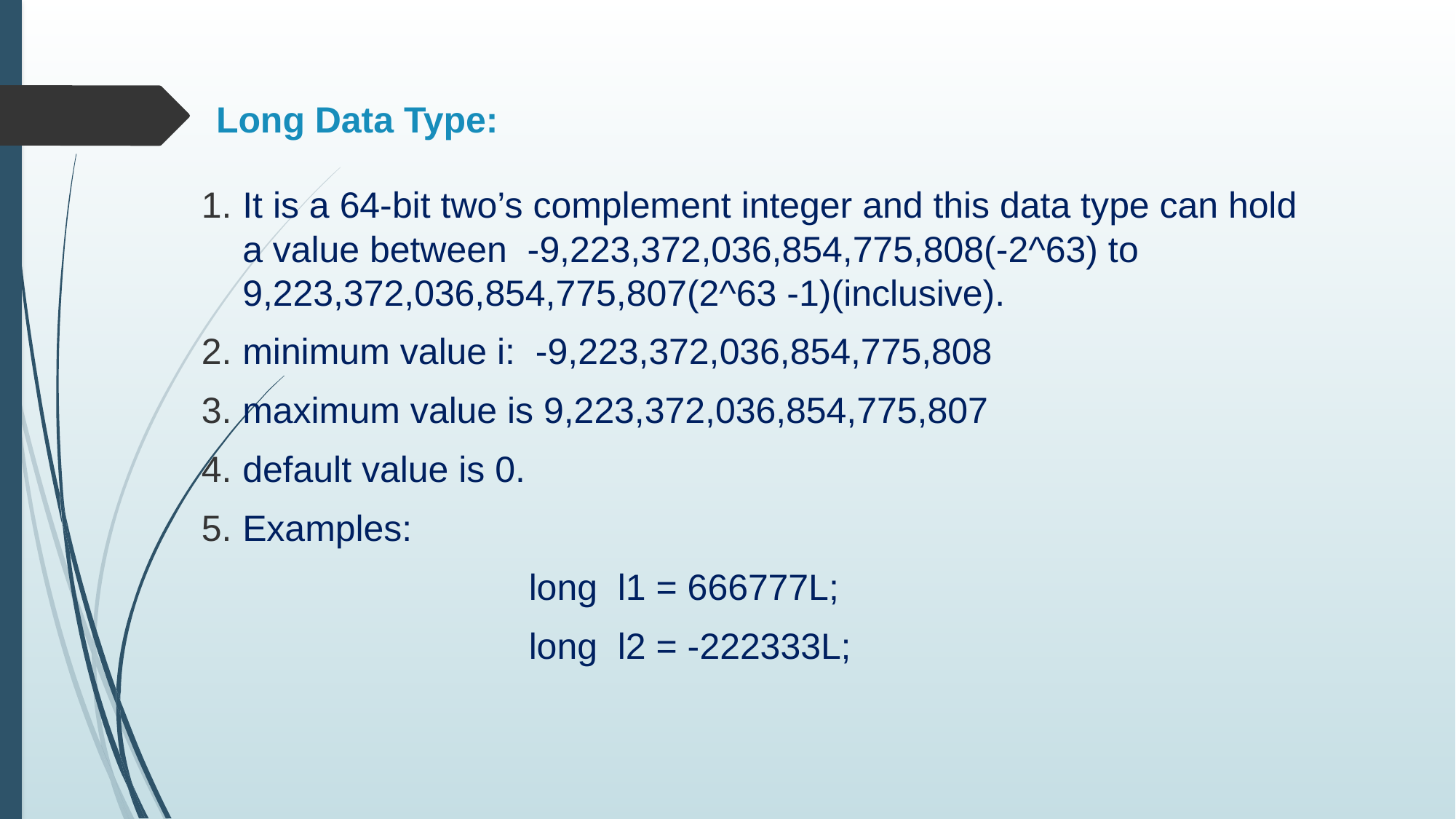

# Long Data Type:
It is a 64-bit two’s complement integer and this data type can hold a value between  -9,223,372,036,854,775,808(-2^63) to 9,223,372,036,854,775,807(2^63 -1)(inclusive).
minimum value i:  -9,223,372,036,854,775,808
maximum value is 9,223,372,036,854,775,807
default value is 0.
Examples:
			long  l1 = 666777L;
			long  l2 = -222333L;